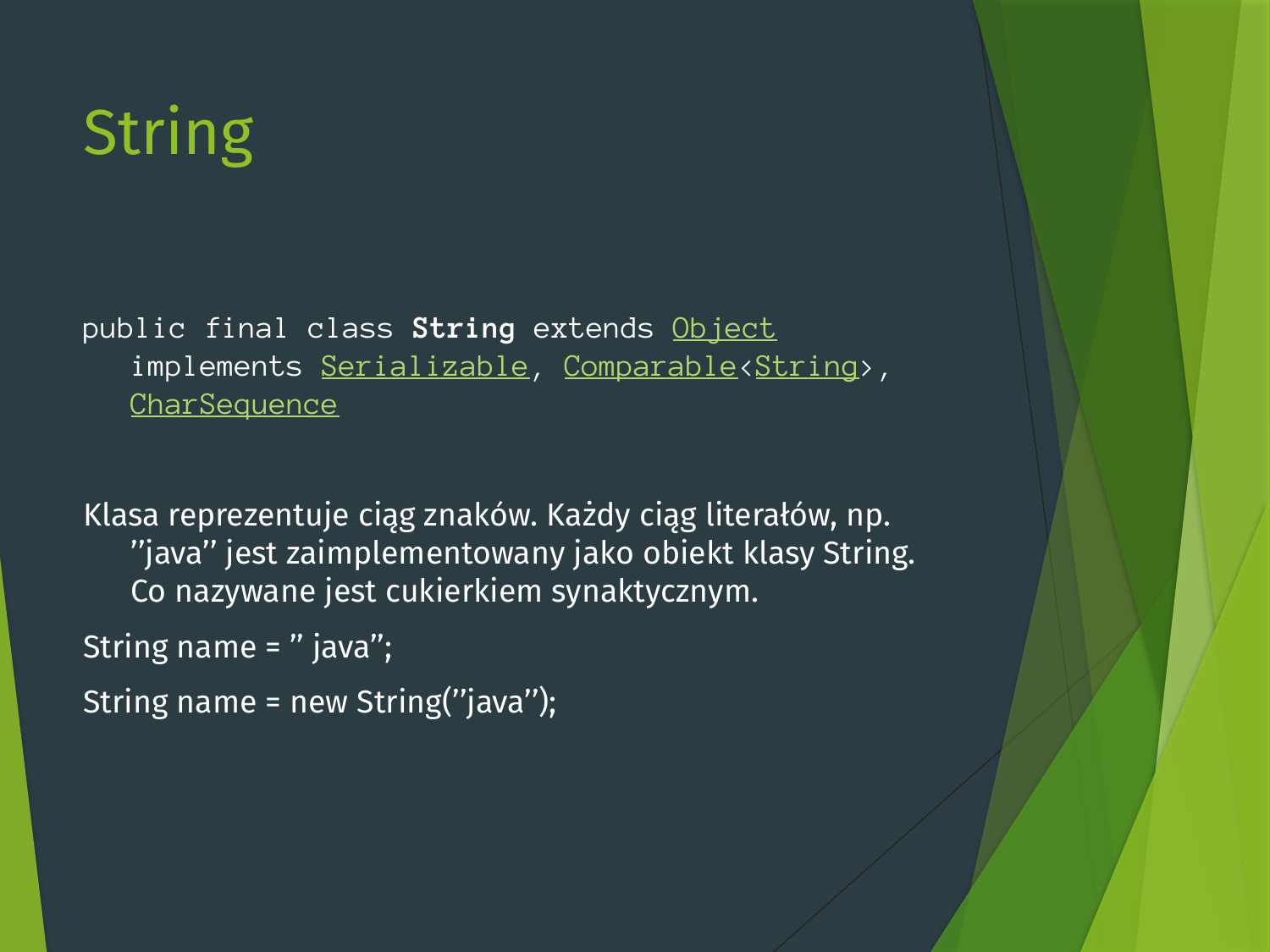

# String
public final class String extends Object implements Serializable, Comparable<String>, CharSequence

Klasa reprezentuje ciąg znaków. Każdy ciąg literałów, np. ’’java’’ jest zaimplementowany jako obiekt klasy String. Co nazywane jest cukierkiem synaktycznym.
String name = ’’ java’’;
String name = new String(’’java’’);